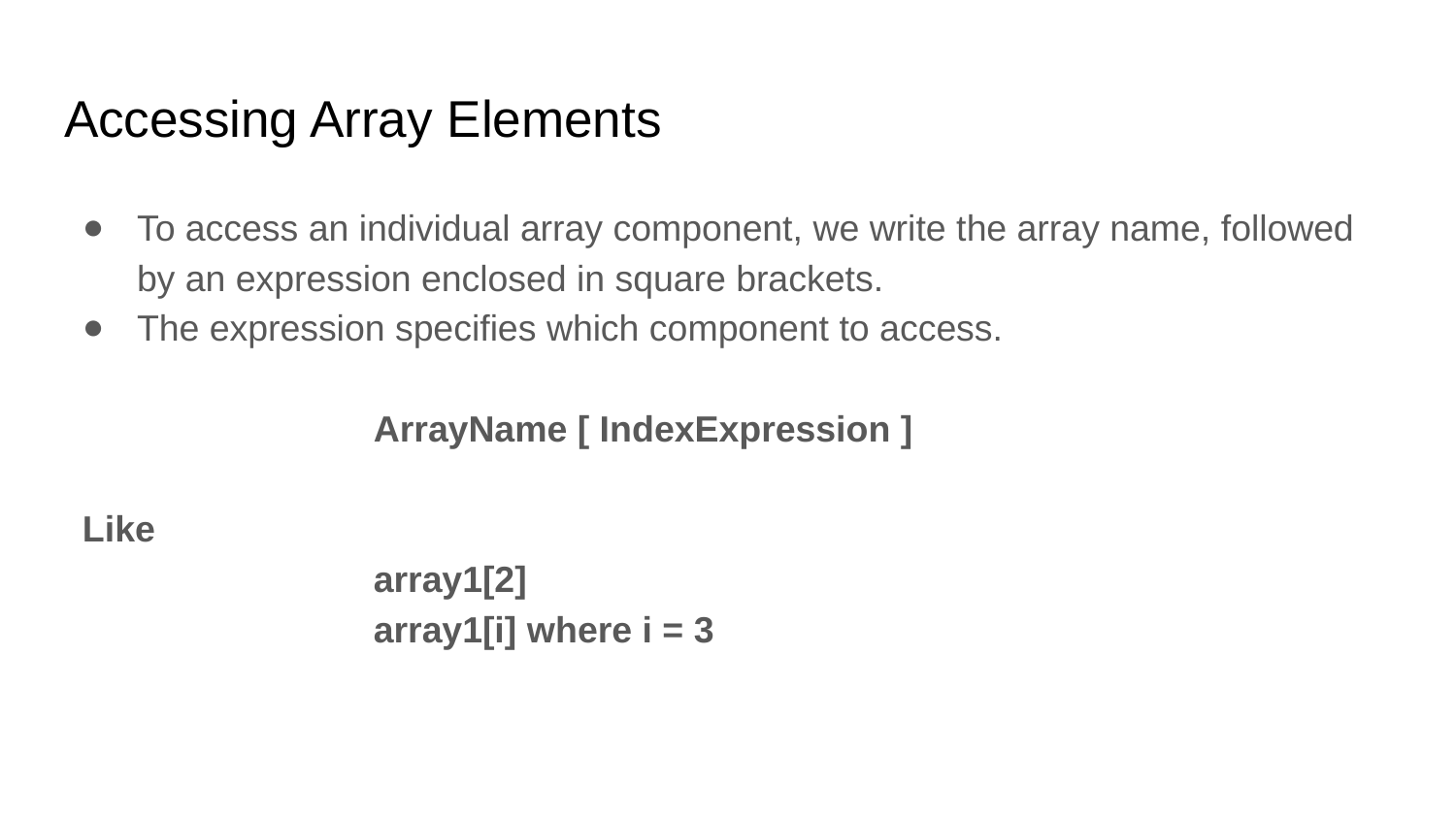

# Accessing Array Elements
To access an individual array component, we write the array name, followed by an expression enclosed in square brackets.
The expression specifies which component to access.

		ArrayName [ IndexExpression ]

Like
		array1[2]
		array1[i] where i = 3